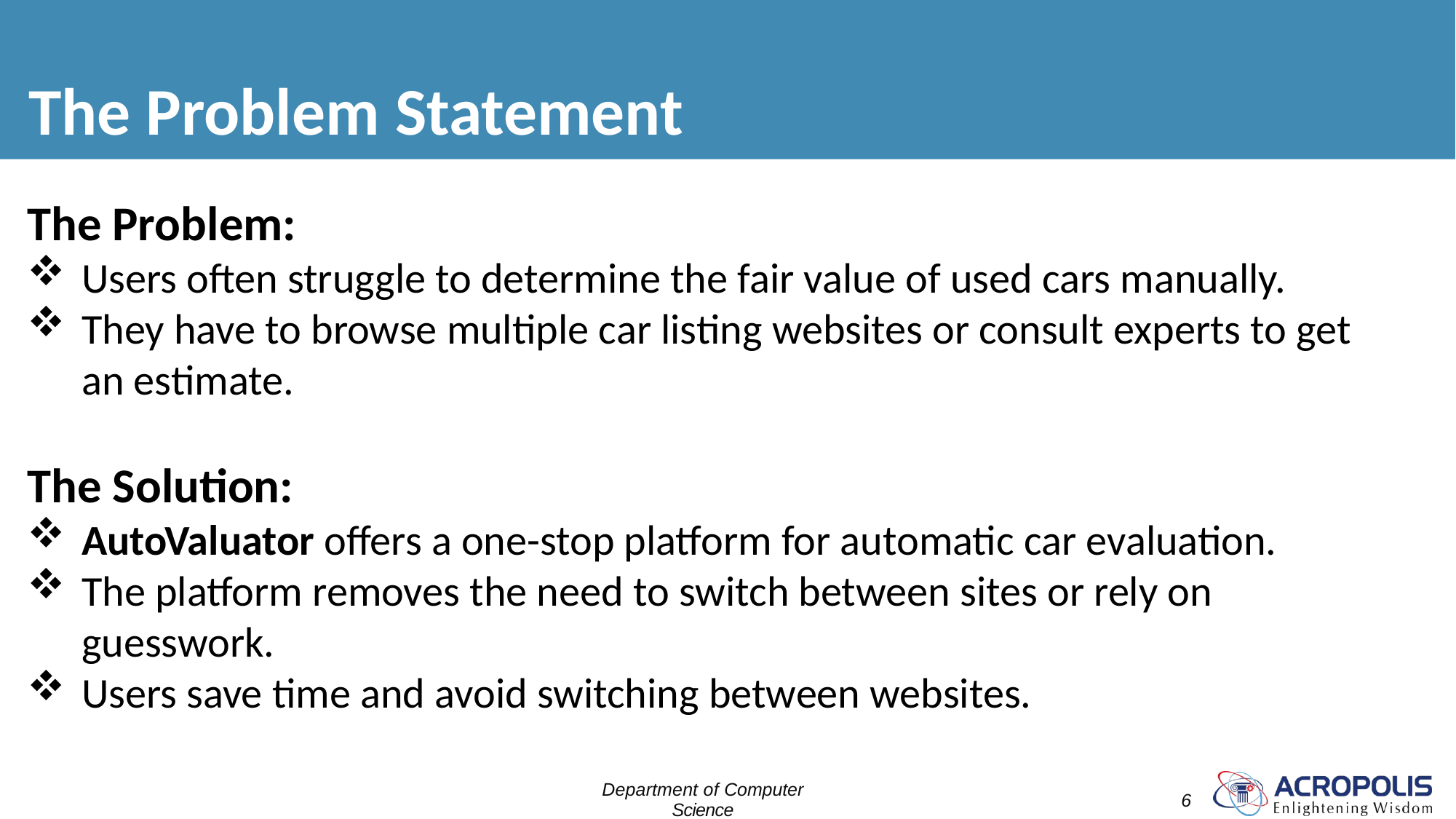

# The Problem Statement
The Problem:
Users often struggle to determine the fair value of used cars manually.
They have to browse multiple car listing websites or consult experts to get an estimate.

The Solution:
AutoValuator offers a one-stop platform for automatic car evaluation.
The platform removes the need to switch between sites or rely on guesswork.
Users save time and avoid switching between websites.
Department of Computer Science
Engineering
6